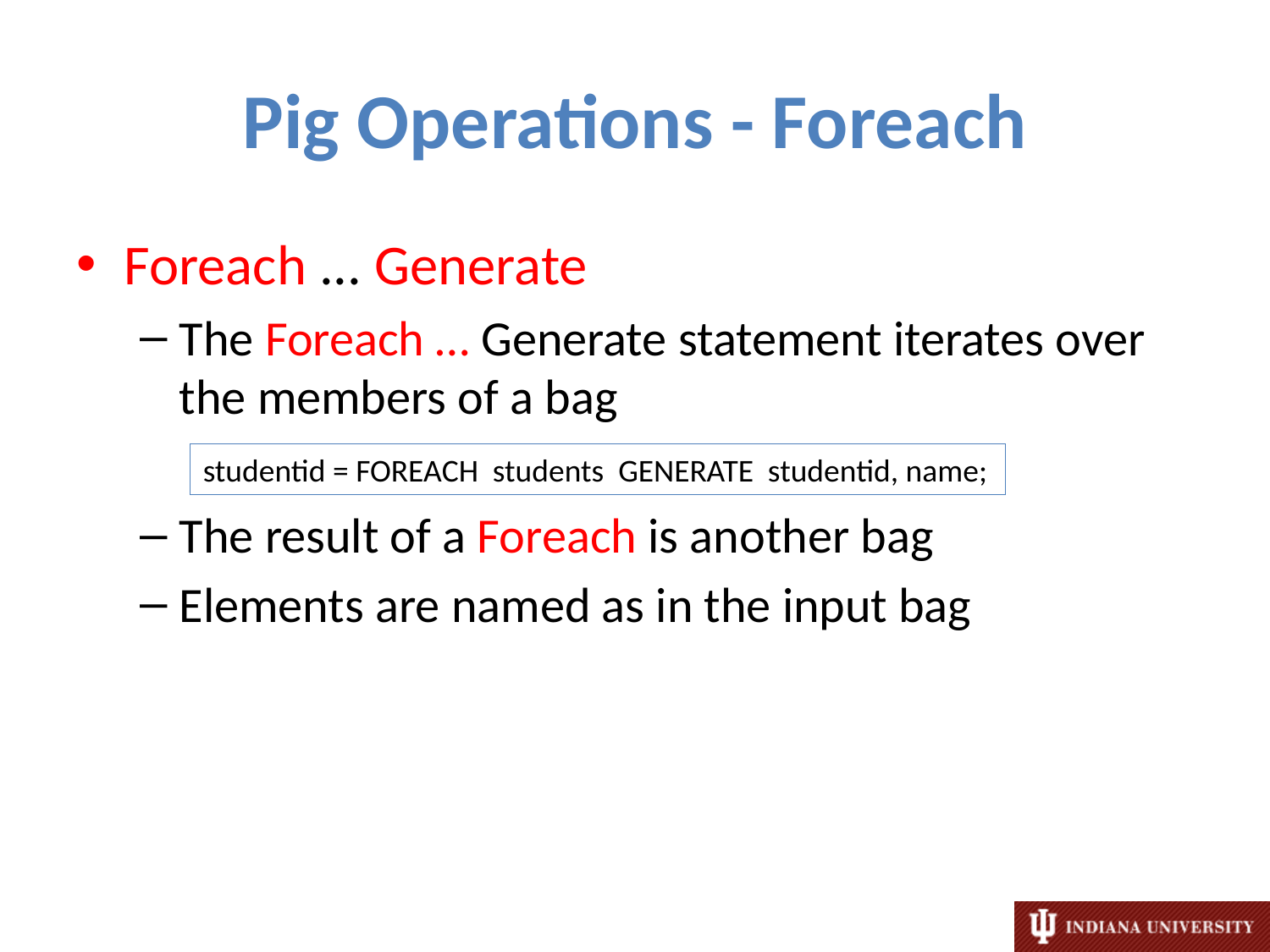

# Pig Operations - Foreach
Foreach ... Generate
The Foreach … Generate statement iterates over the members of a bag

The result of a Foreach is another bag
Elements are named as in the input bag
studentid = FOREACH  students  GENERATE  studentid, name;